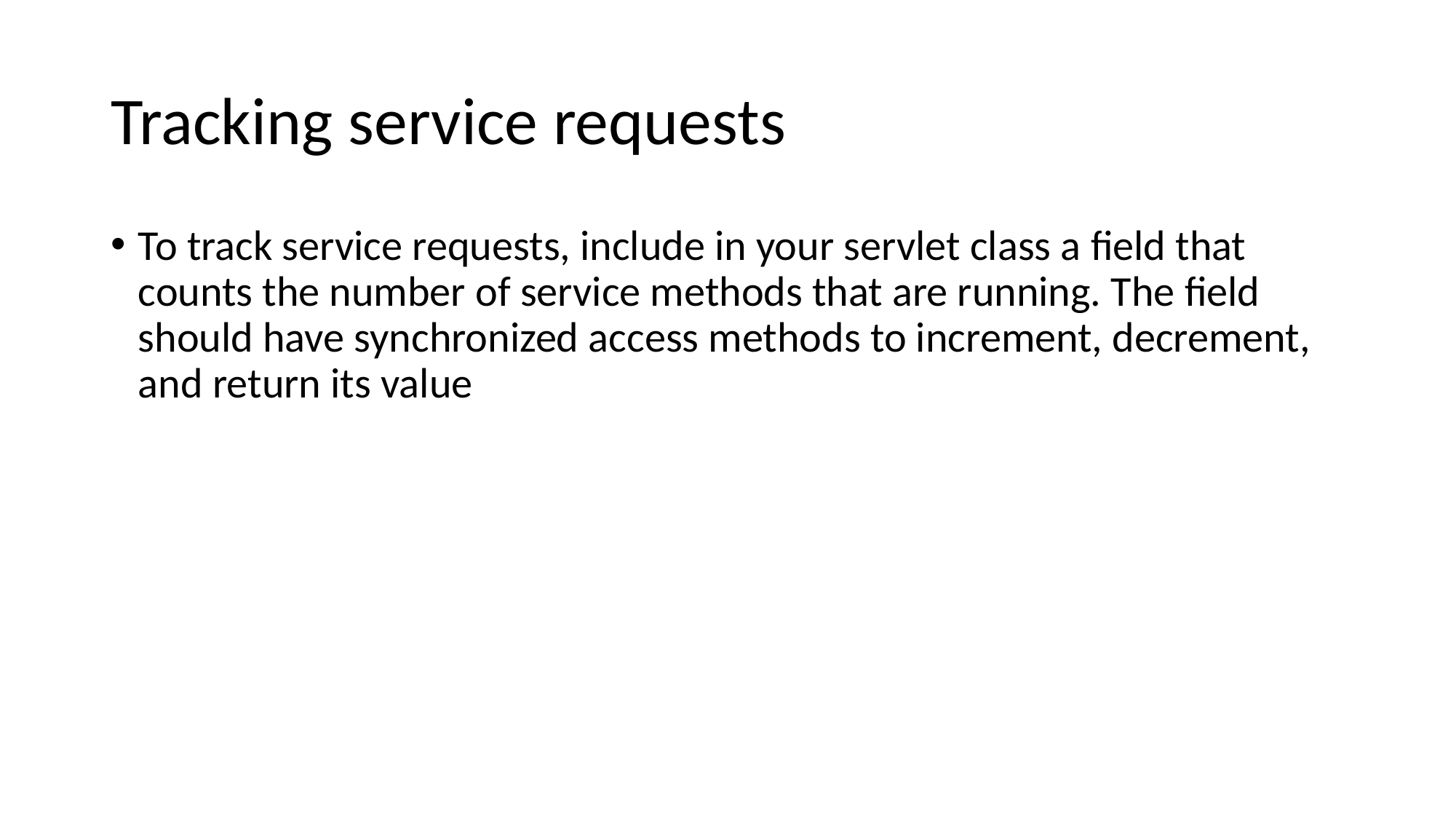

# Tracking service requests
To track service requests, include in your servlet class a field that counts the number of service methods that are running. The field should have synchronized access methods to increment, decrement, and return its value